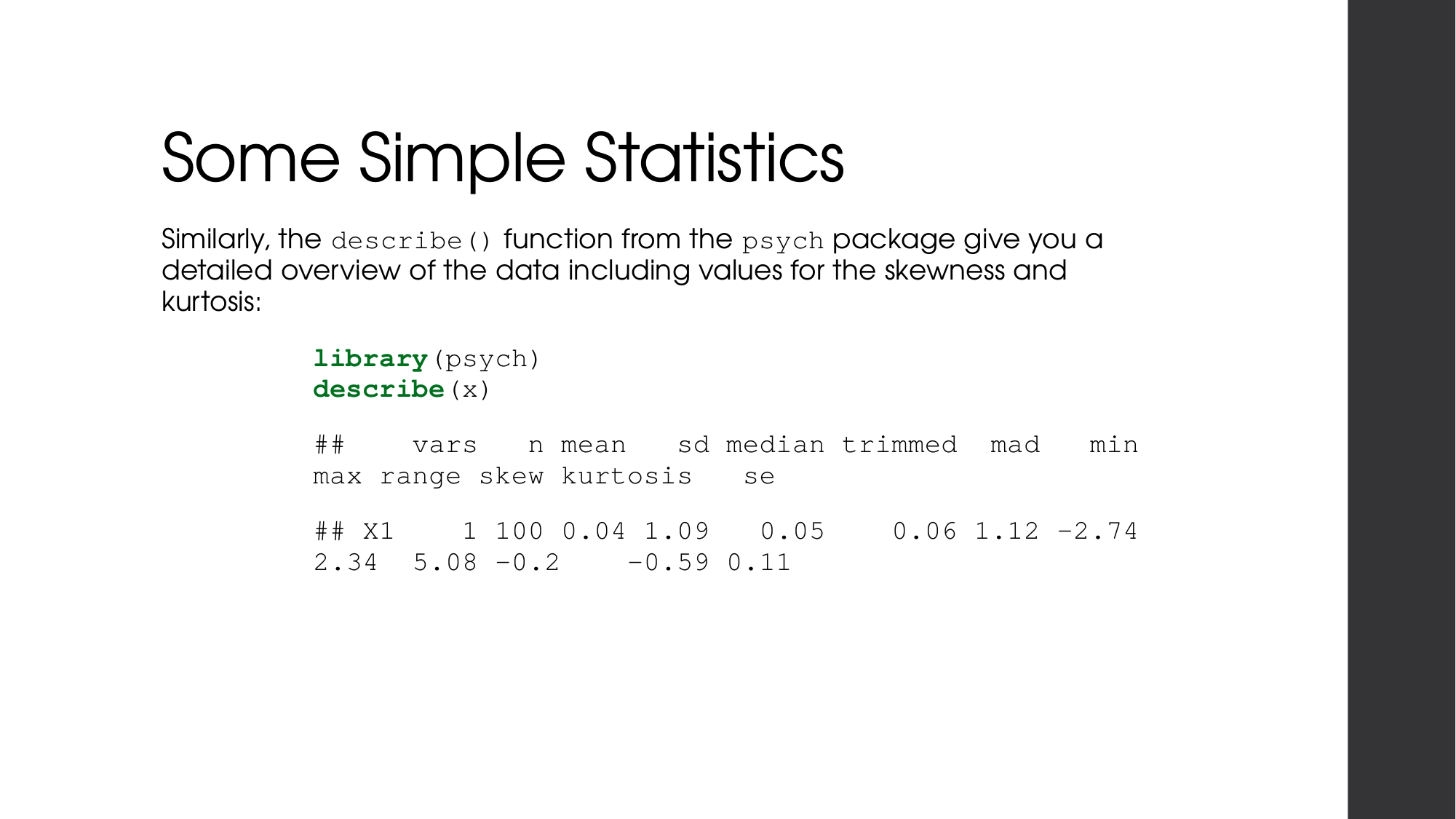

# Some Simple Statistics
Similarly, the describe() function from the psych package give you a detailed overview of the data including values for the skewness and kurtosis:
library(psych)
describe(x)
##    vars   n mean   sd median trimmed  mad   min  max range skew kurtosis   se
## X1    1 100 0.04 1.09   0.05    0.06 1.12 -2.74 2.34  5.08 -0.2    -0.59 0.11